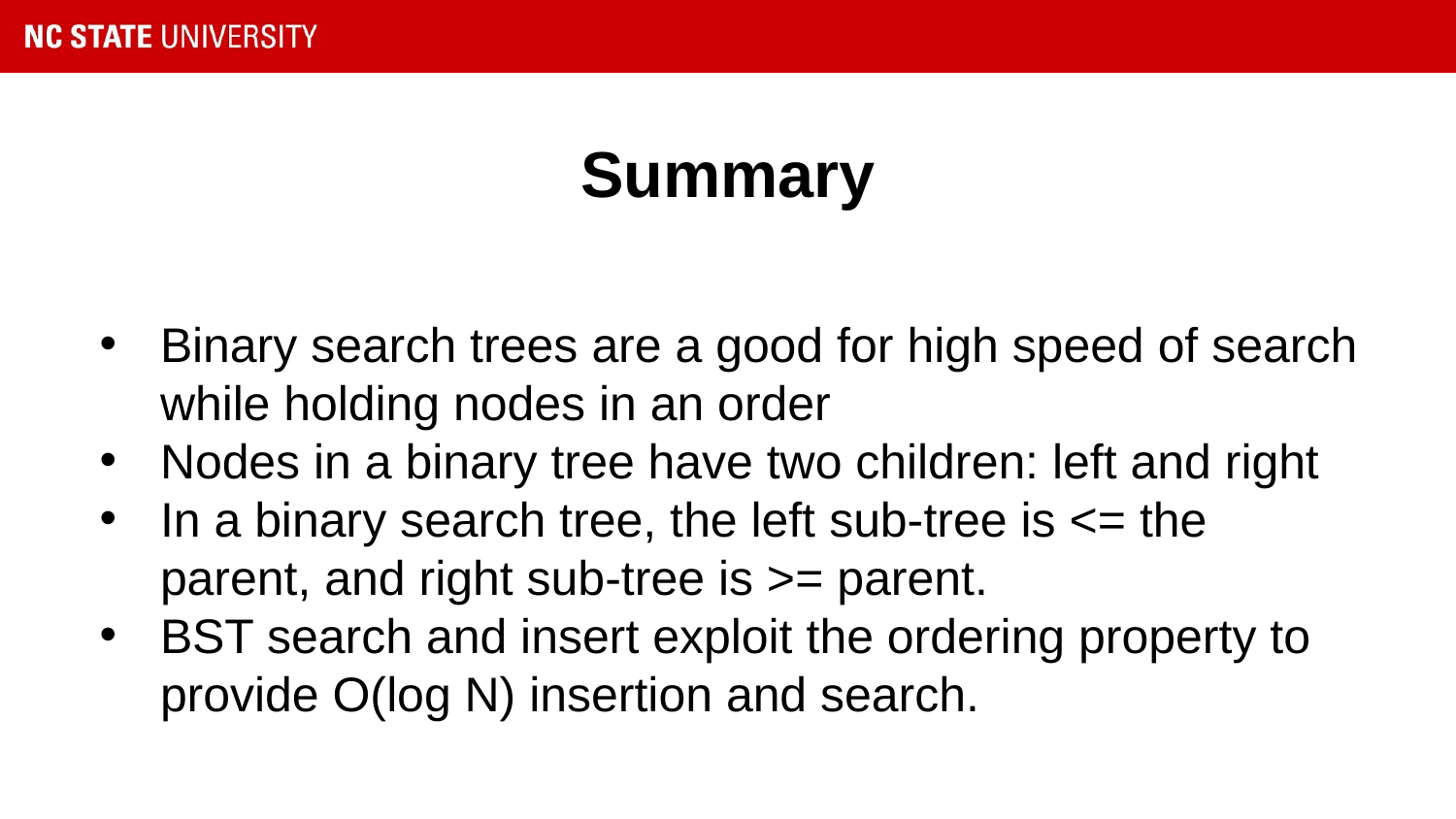

# Summary
Binary search trees are a good for high speed of search while holding nodes in an order
Nodes in a binary tree have two children: left and right
In a binary search tree, the left sub-tree is <= the parent, and right sub-tree is >= parent.
BST search and insert exploit the ordering property to provide O(log N) insertion and search.